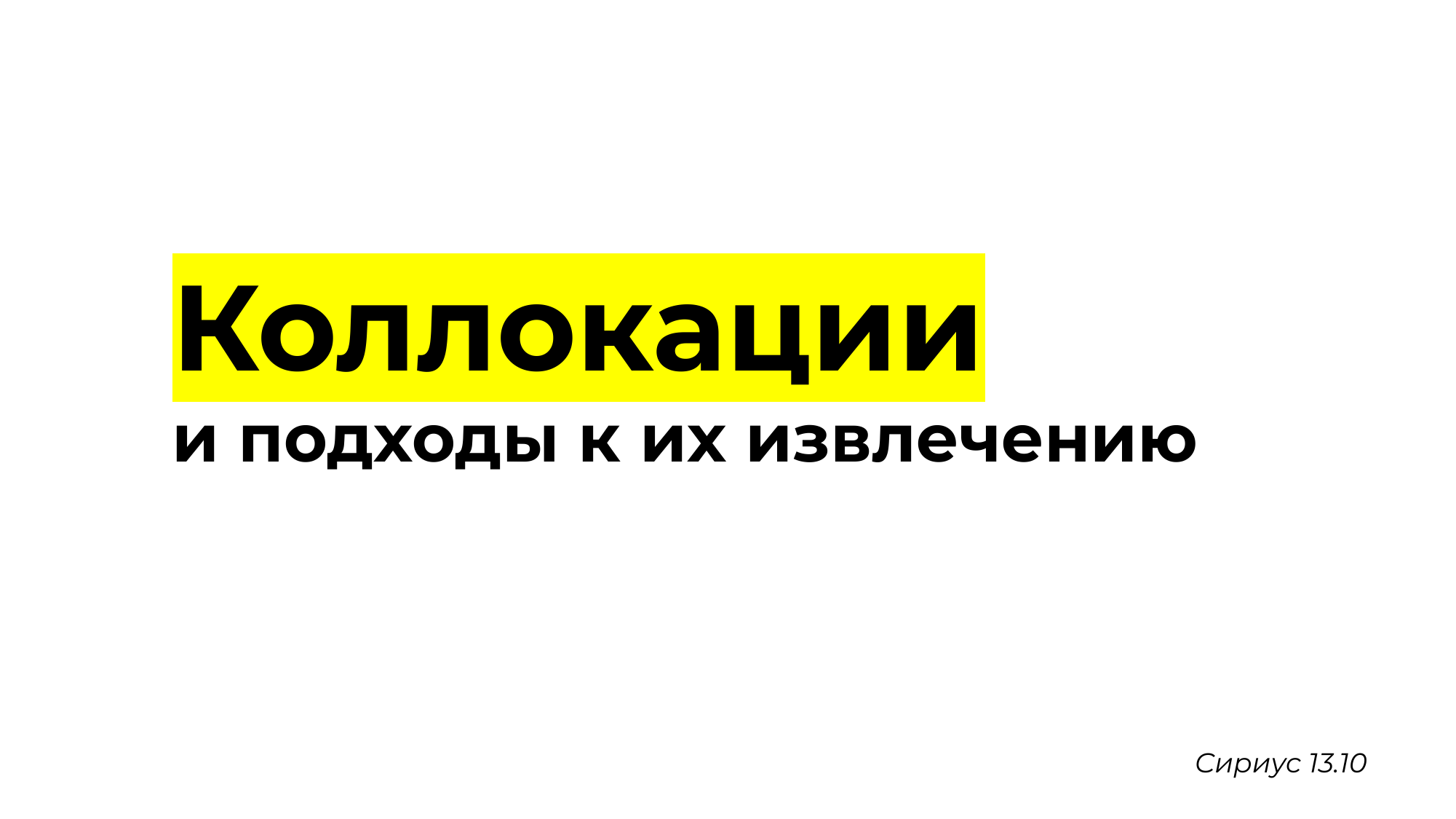

Коллокации
и подходы к их извлечению
Сириус 13.10